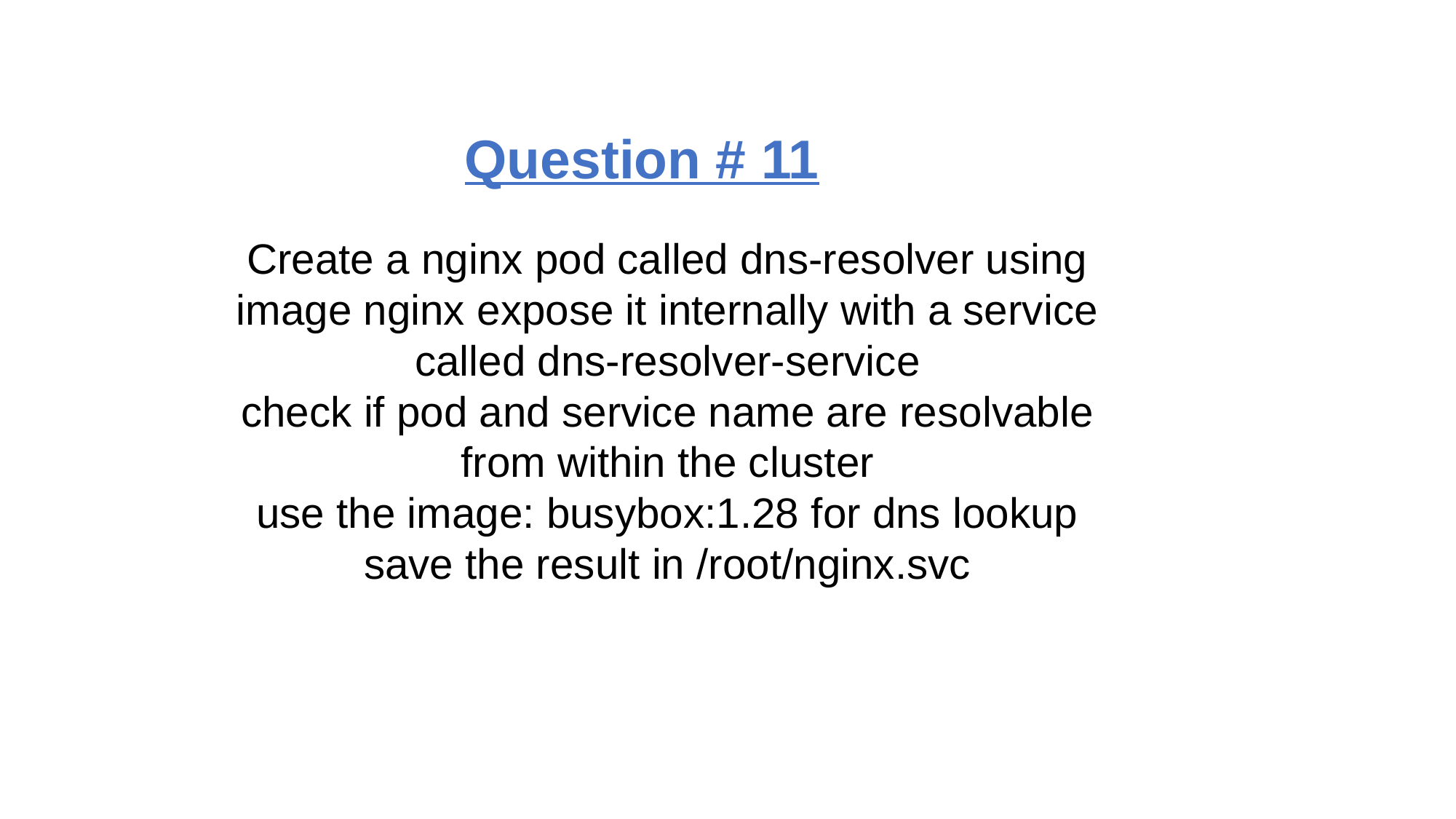

Question # 11
Create a nginx pod called dns-resolver using image nginx expose it internally with a service called dns-resolver-service
check if pod and service name are resolvable from within the cluster
use the image: busybox:1.28 for dns lookup
save the result in /root/nginx.svc